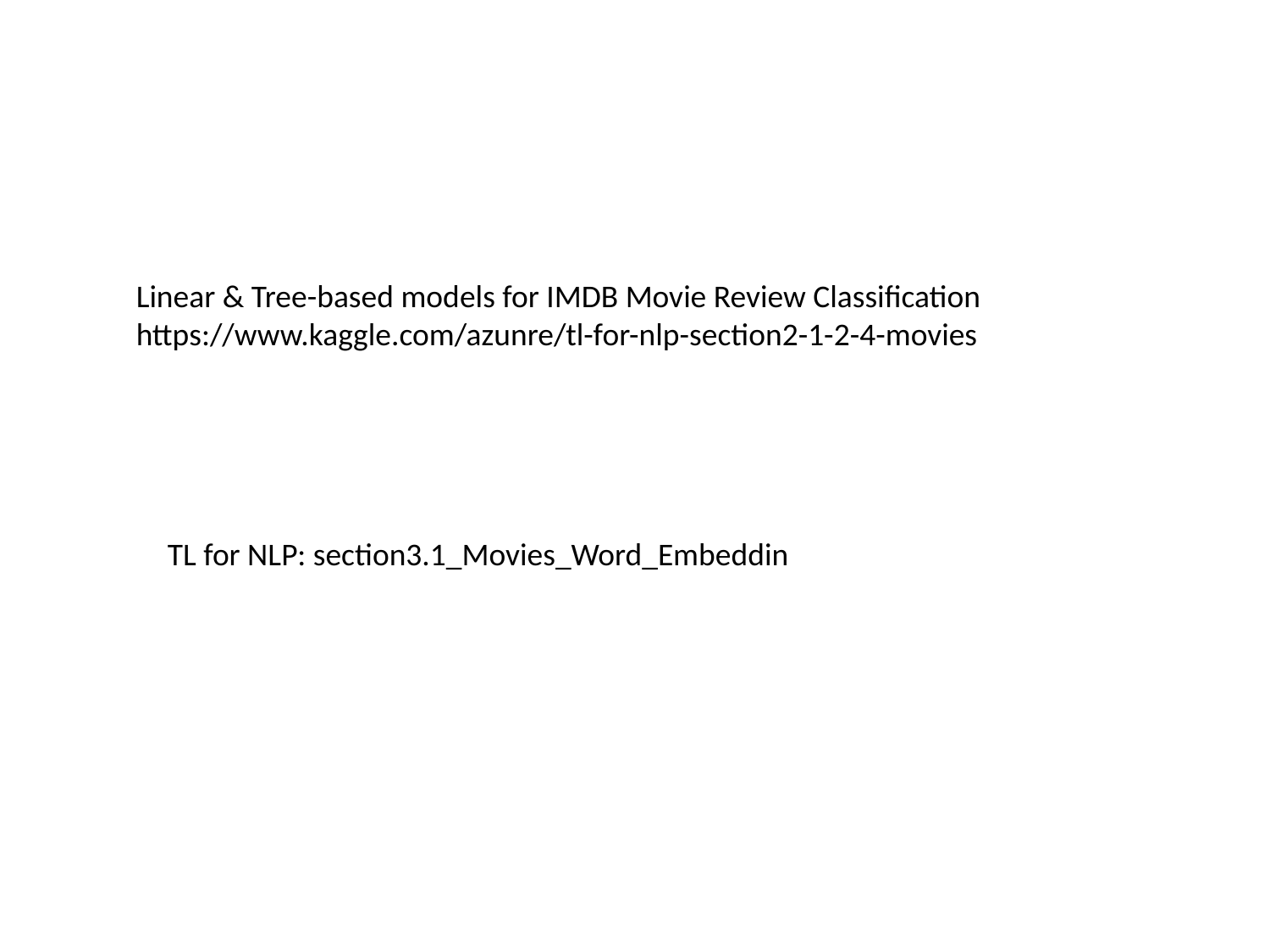

Linear & Tree-based models for IMDB Movie Review Classification
https://www.kaggle.com/azunre/tl-for-nlp-section2-1-2-4-movies
TL for NLP: section3.1_Movies_Word_Embeddin